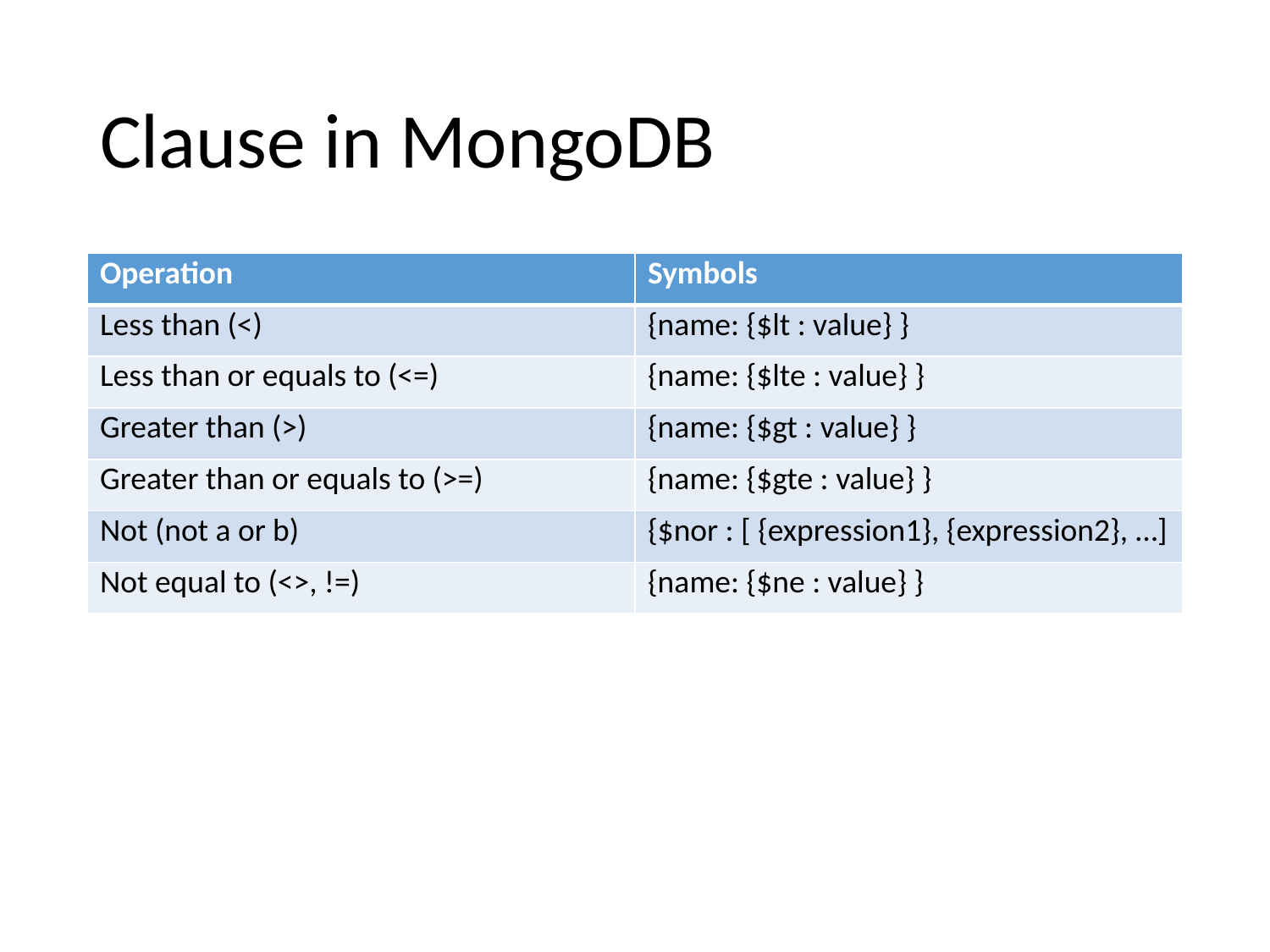

# Clause in MongoDB
| Operation | Symbols |
| --- | --- |
| Less than (<) | {name: {$lt : value} } |
| Less than or equals to (<=) | {name: {$lte : value} } |
| Greater than (>) | {name: {$gt : value} } |
| Greater than or equals to (>=) | {name: {$gte : value} } |
| Not (not a or b) | {$nor : [ {expression1}, {expression2}, …] |
| Not equal to (<>, !=) | {name: {$ne : value} } |